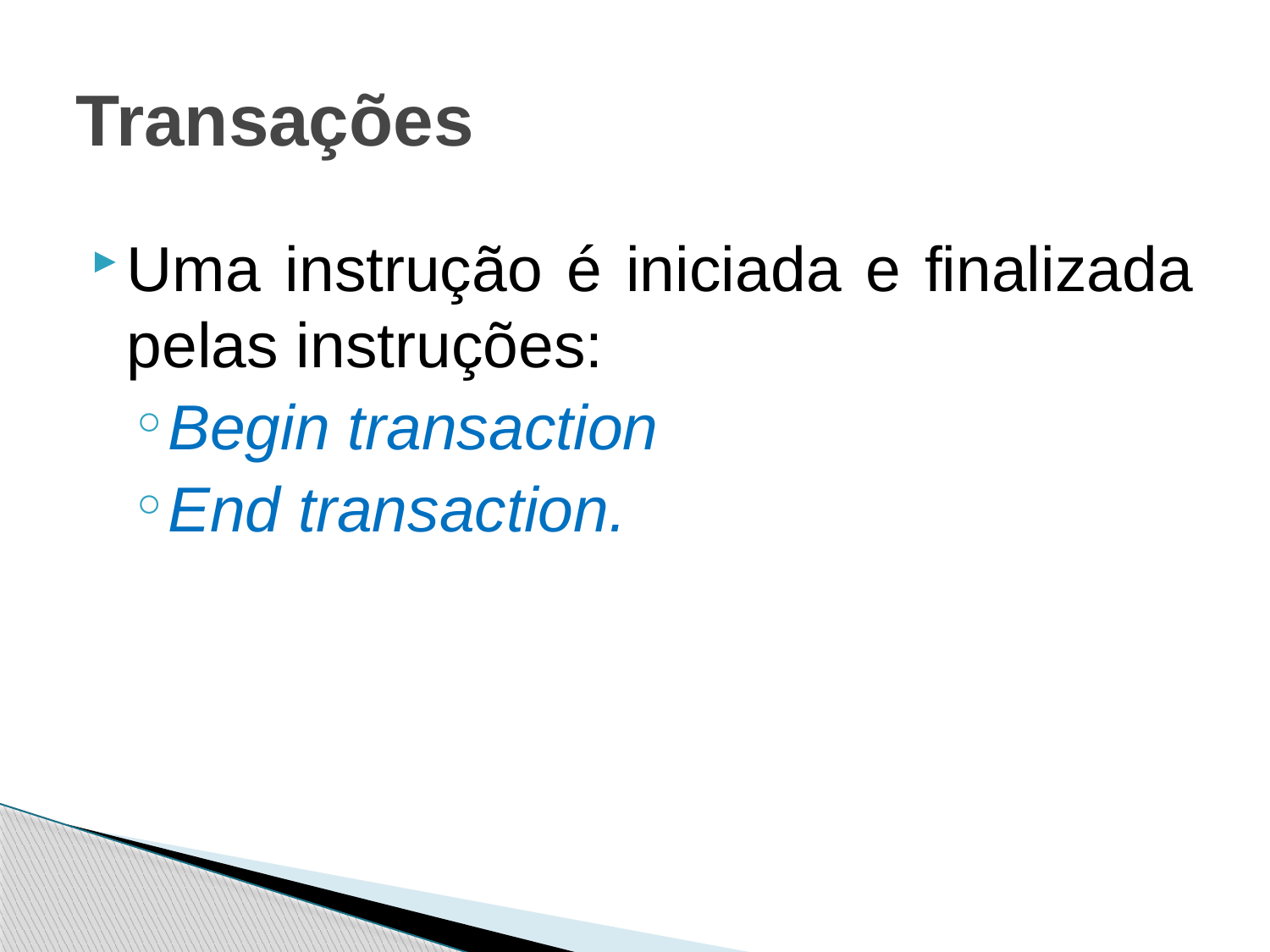

# Transações
Uma instrução é iniciada e finalizada pelas instruções:
Begin transaction
End transaction.